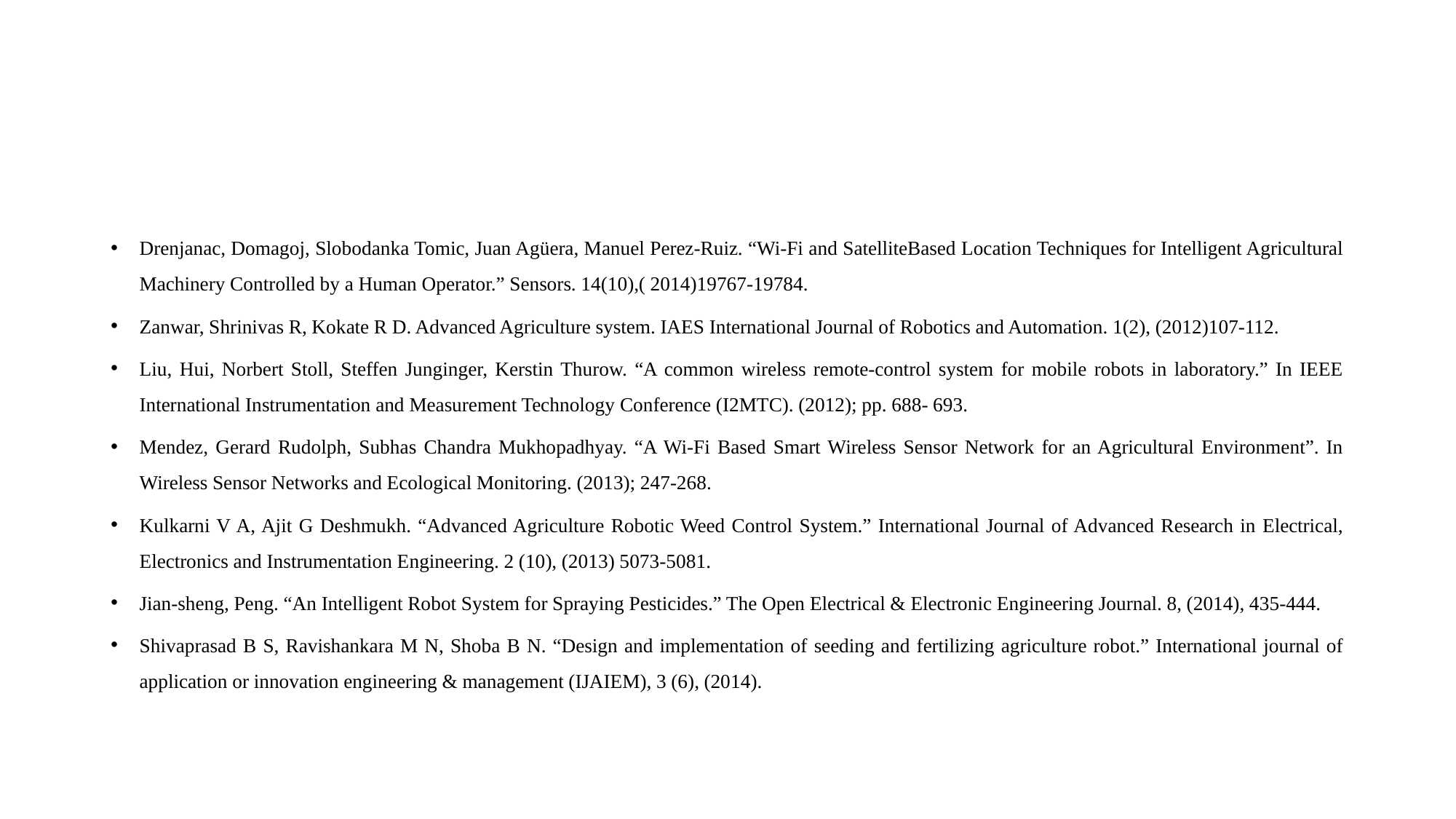

#
Drenjanac, Domagoj, Slobodanka Tomic, Juan Agüera, Manuel Perez-Ruiz. “Wi-Fi and SatelliteBased Location Techniques for Intelligent Agricultural Machinery Controlled by a Human Operator.” Sensors. 14(10),( 2014)19767-19784.
Zanwar, Shrinivas R, Kokate R D. Advanced Agriculture system. IAES International Journal of Robotics and Automation. 1(2), (2012)107-112.
Liu, Hui, Norbert Stoll, Steffen Junginger, Kerstin Thurow. “A common wireless remote-control system for mobile robots in laboratory.” In IEEE International Instrumentation and Measurement Technology Conference (I2MTC). (2012); pp. 688- 693.
Mendez, Gerard Rudolph, Subhas Chandra Mukhopadhyay. “A Wi-Fi Based Smart Wireless Sensor Network for an Agricultural Environment”. In Wireless Sensor Networks and Ecological Monitoring. (2013); 247-268.
Kulkarni V A, Ajit G Deshmukh. “Advanced Agriculture Robotic Weed Control System.” International Journal of Advanced Research in Electrical, Electronics and Instrumentation Engineering. 2 (10), (2013) 5073-5081.
Jian-sheng, Peng. “An Intelligent Robot System for Spraying Pesticides.” The Open Electrical & Electronic Engineering Journal. 8, (2014), 435-444.
Shivaprasad B S, Ravishankara M N, Shoba B N. “Design and implementation of seeding and fertilizing agriculture robot.” International journal of application or innovation engineering & management (IJAIEM), 3 (6), (2014).